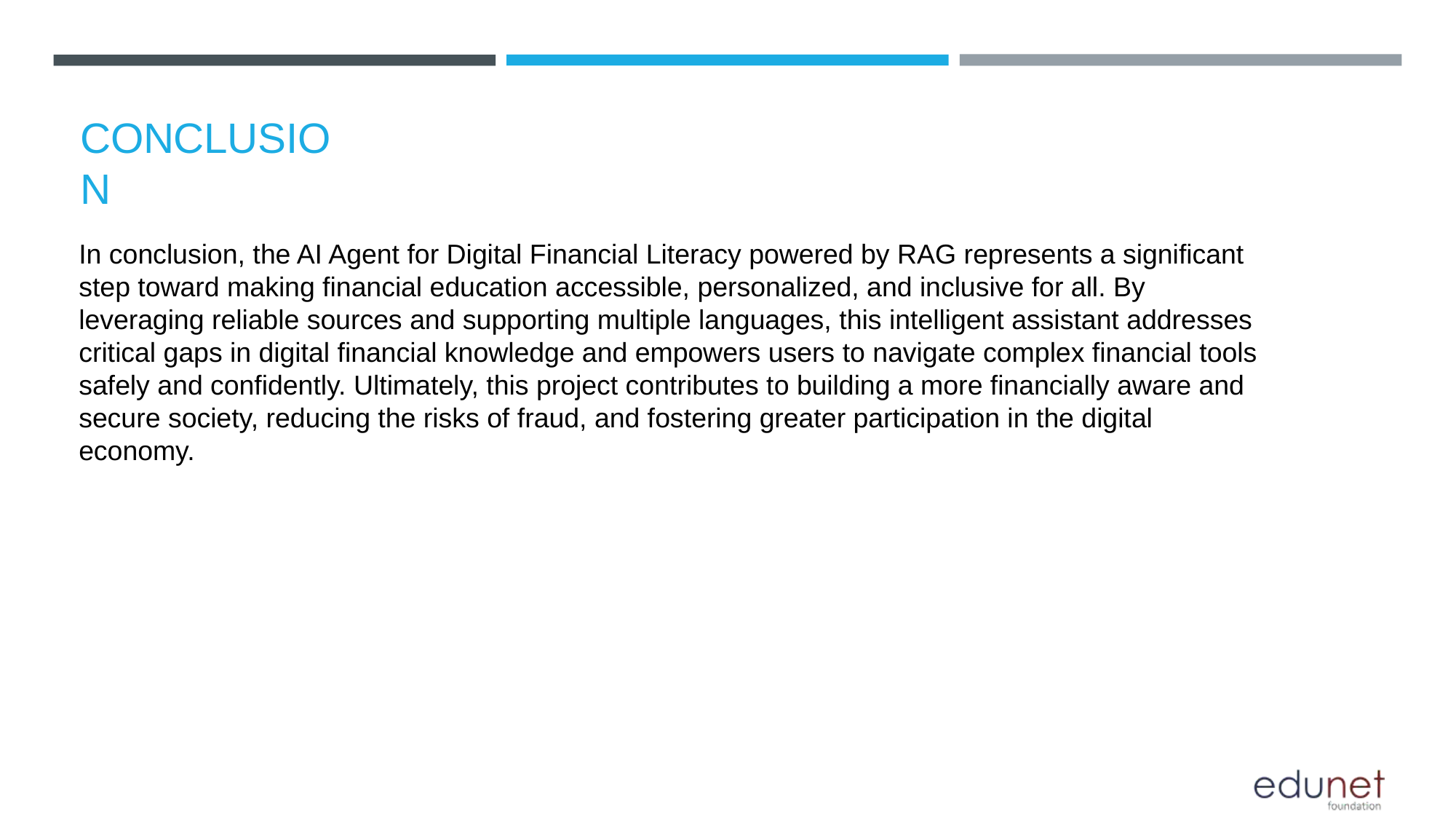

# CONCLUSION
In conclusion, the AI Agent for Digital Financial Literacy powered by RAG represents a significant step toward making financial education accessible, personalized, and inclusive for all. By leveraging reliable sources and supporting multiple languages, this intelligent assistant addresses critical gaps in digital financial knowledge and empowers users to navigate complex financial tools safely and confidently. Ultimately, this project contributes to building a more financially aware and secure society, reducing the risks of fraud, and fostering greater participation in the digital economy.